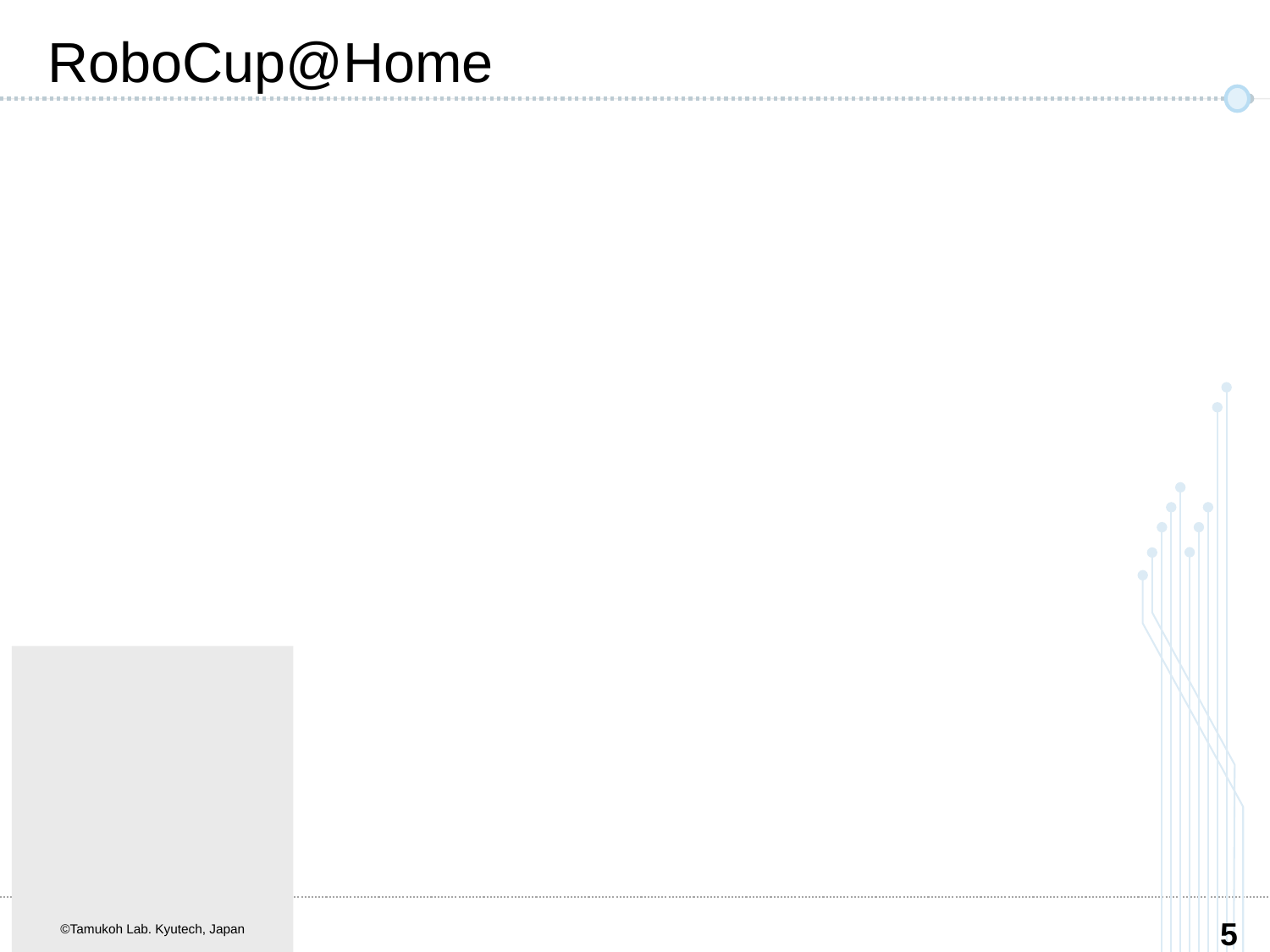

# RoboCup@Home
©Tamukoh Lab. Kyutech, Japan
5